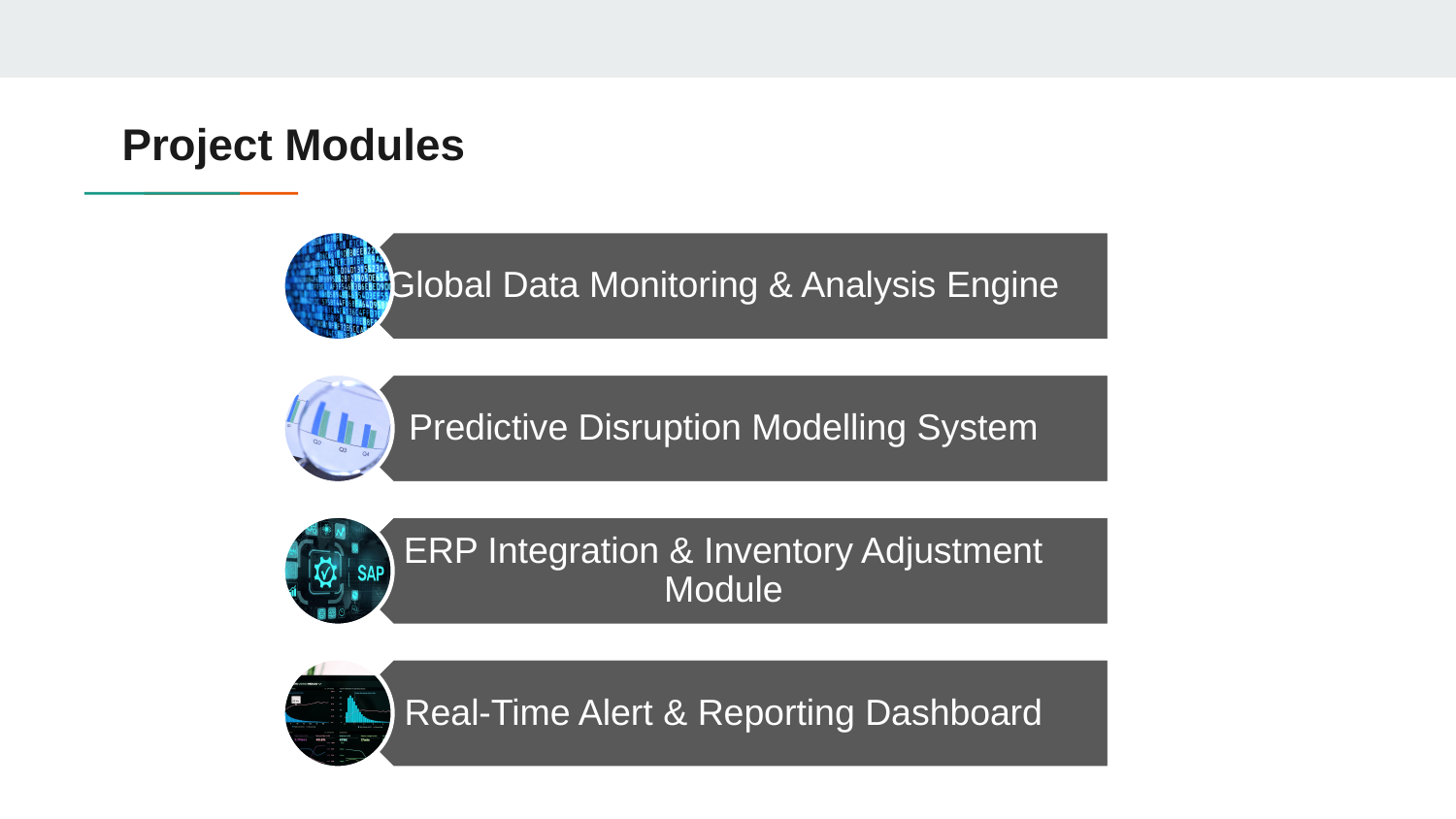

# Project Modules
Global Data Monitoring & Analysis Engine
Predictive Disruption Modelling System
ERP Integration & Inventory Adjustment Module
Real-Time Alert & Reporting Dashboard